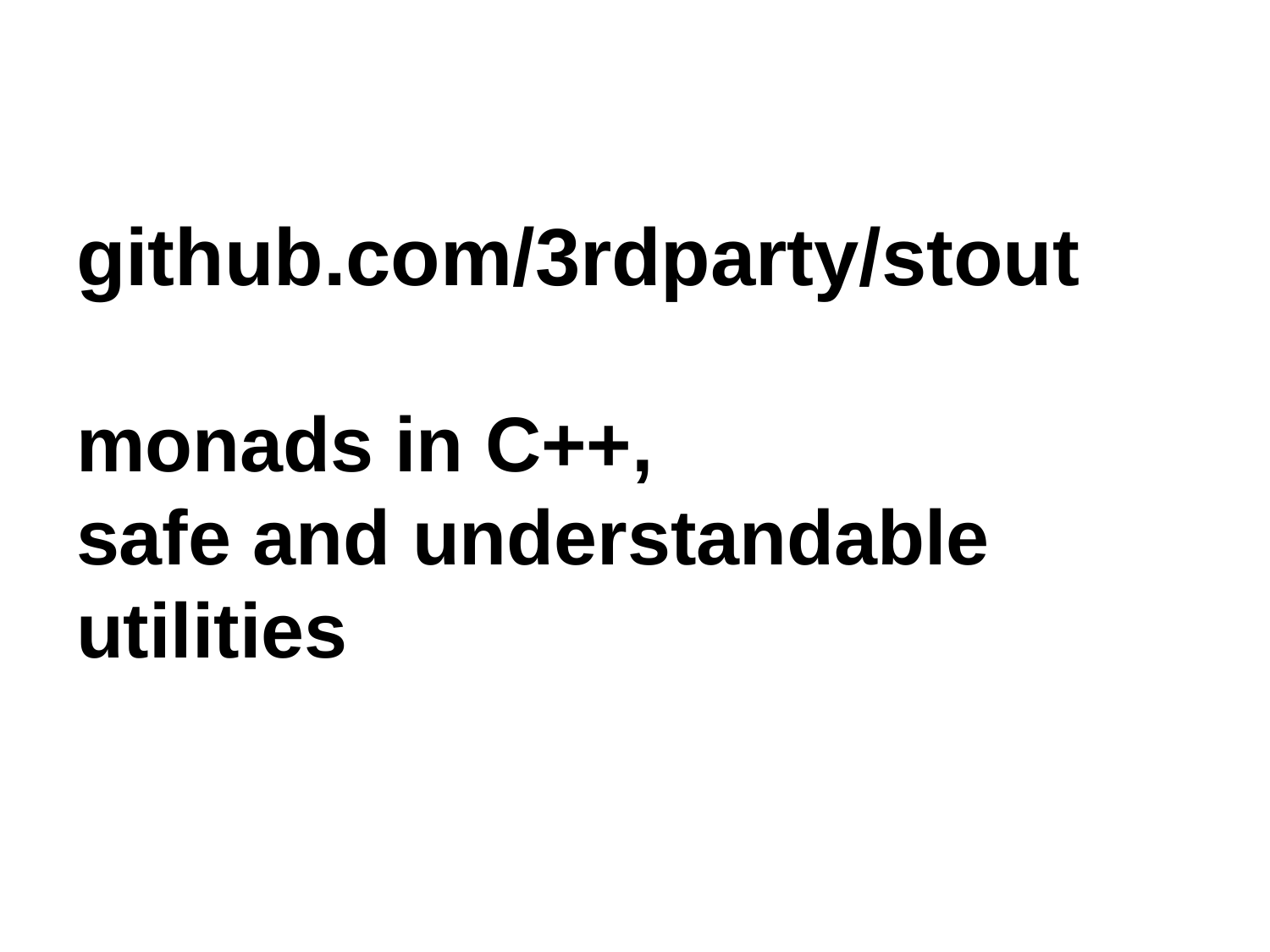

# github.com/3rdparty/stout monads in C++, safe and understandable utilities